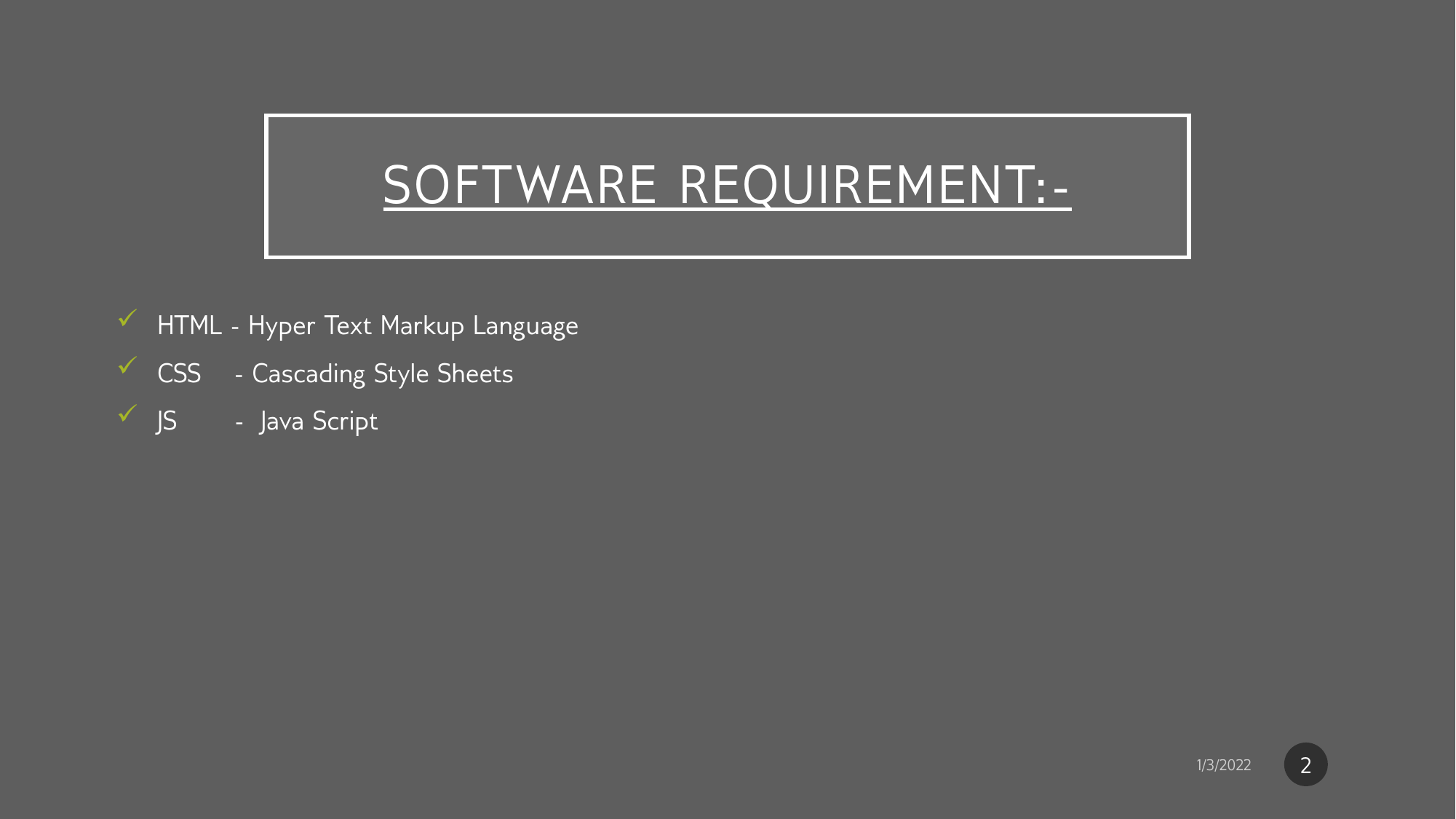

# software Requirement:-
HTML - Hyper Text Markup Language
CSS    - Cascading Style Sheets
JS       -  Java Script
2
1/3/2022